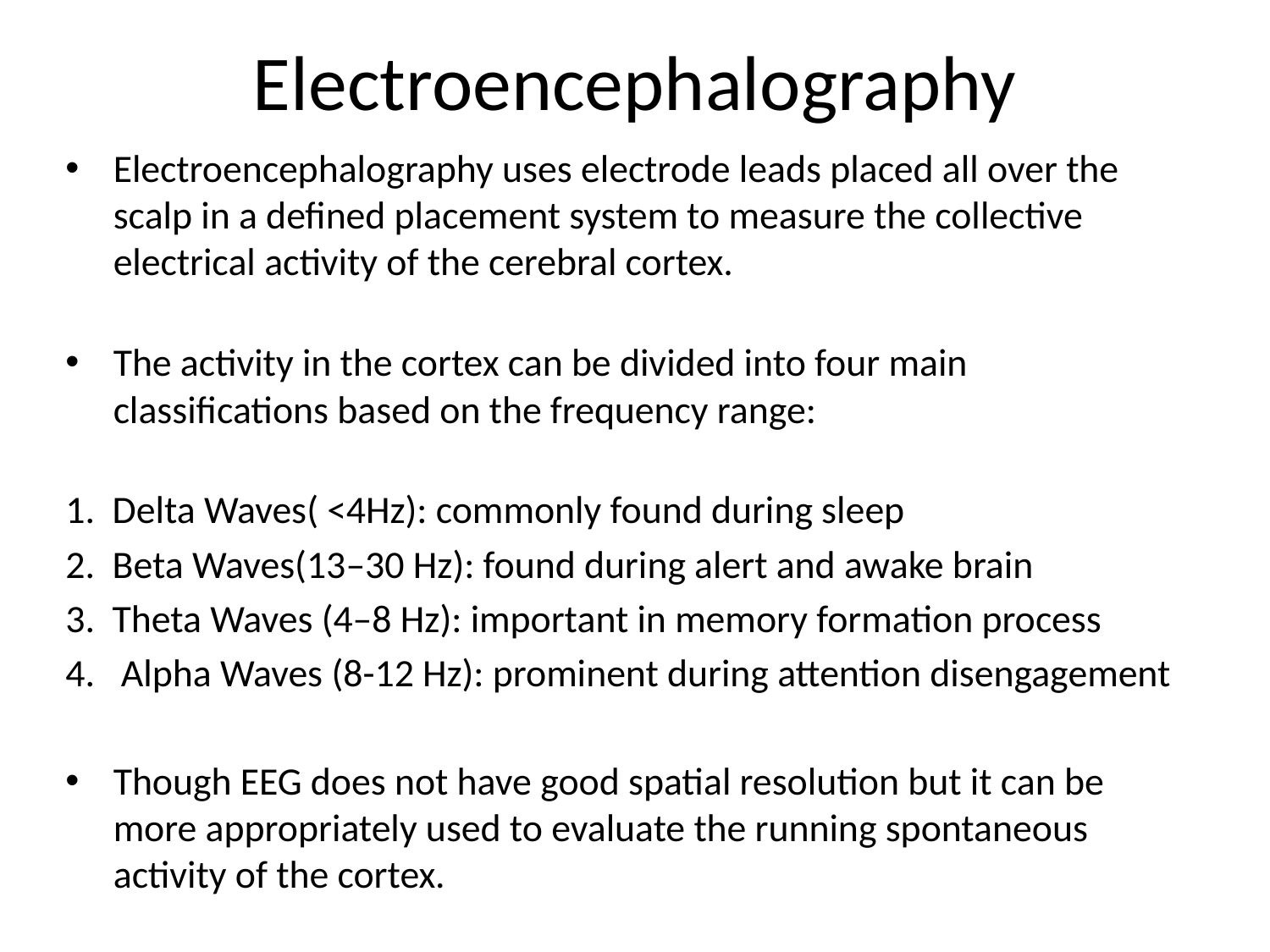

# Electroencephalography
Electroencephalography uses electrode leads placed all over the scalp in a defined placement system to measure the collective electrical activity of the cerebral cortex.
The activity in the cortex can be divided into four main classifications based on the frequency range:
1.  Delta Waves( <4Hz): commonly found during sleep
2.  Beta Waves(13–30 Hz): found during alert and awake brain
3.  Theta Waves (4–8 Hz): important in memory formation process
4.   Alpha Waves (8-12 Hz): prominent during attention disengagement

Though EEG does not have good spatial resolution but it can be more appropriately used to evaluate the running spontaneous activity of the cortex.